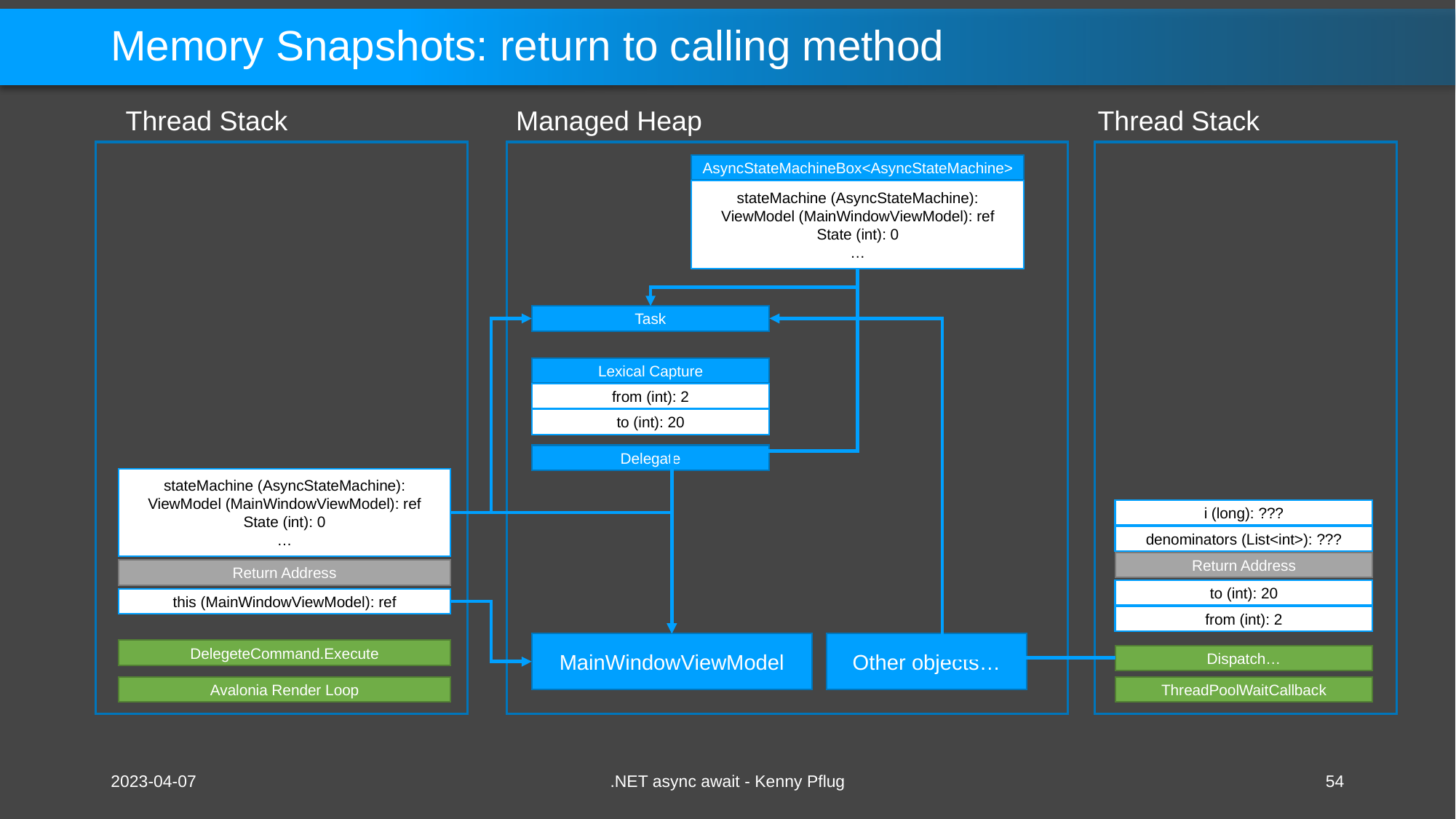

# Memory Snapshots: return to calling method
Thread Stack
Managed Heap
Thread Stack

AsyncStateMachineBox<AsyncStateMachine>
stateMachine (AsyncStateMachine):
ViewModel (MainWindowViewModel): ref
State (int): 0
…
Task
Lexical Capture
from (int): 2
to (int): 20
Delegate
stateMachine (AsyncStateMachine):
ViewModel (MainWindowViewModel): ref
State (int): 0
…
i (long): ???
denominators (List<int>): ???
Return Address
Return Address
to (int): 20
this (MainWindowViewModel): ref
from (int): 2
MainWindowViewModel
Other objects…
DelegeteCommand.Execute
Dispatch…
Avalonia Render Loop
ThreadPoolWaitCallback
2023-04-07
.NET async await - Kenny Pflug
54